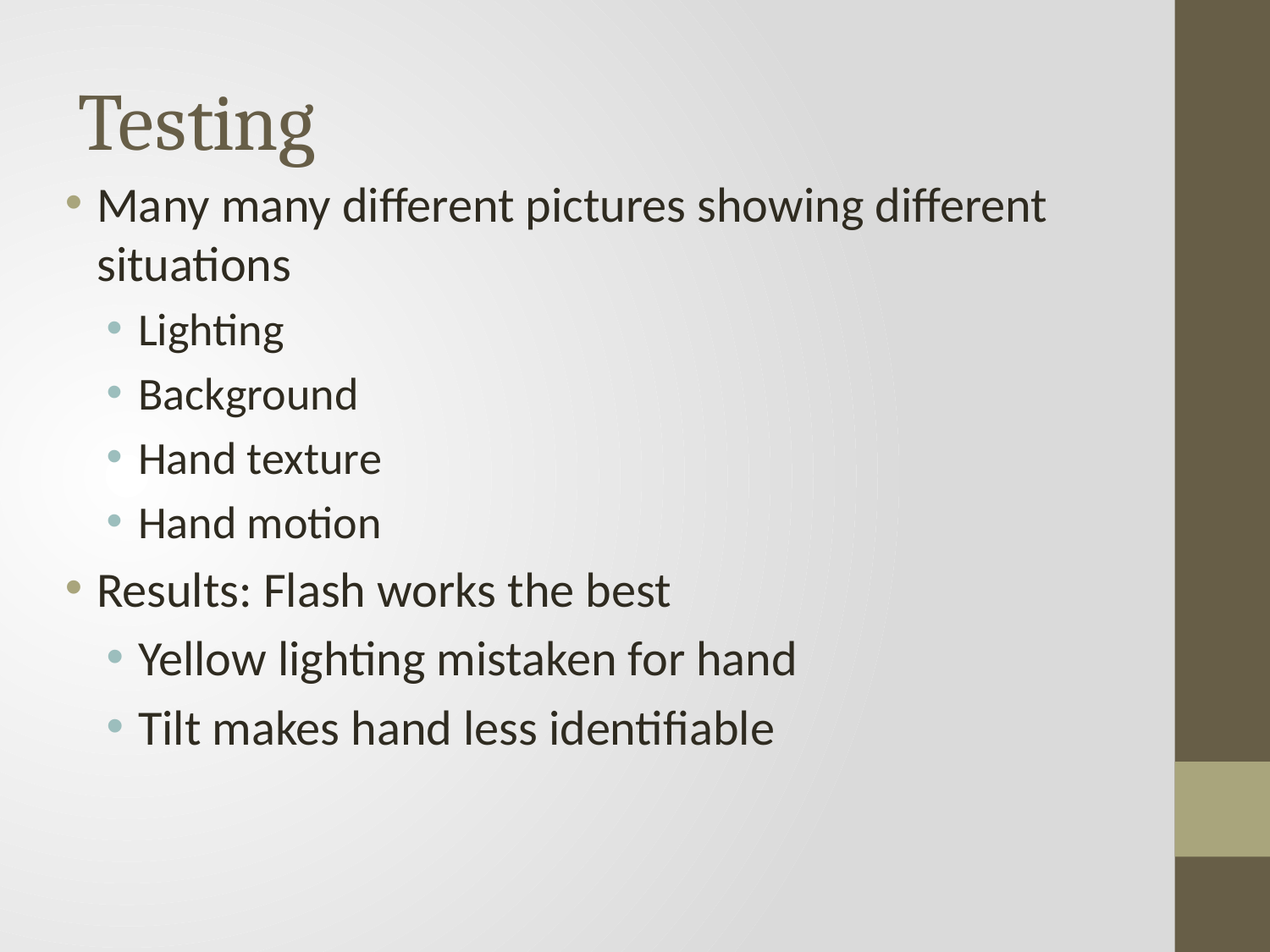

# Testing
Many many different pictures showing different situations
Lighting
Background
Hand texture
Hand motion
Results: Flash works the best
Yellow lighting mistaken for hand
Tilt makes hand less identifiable